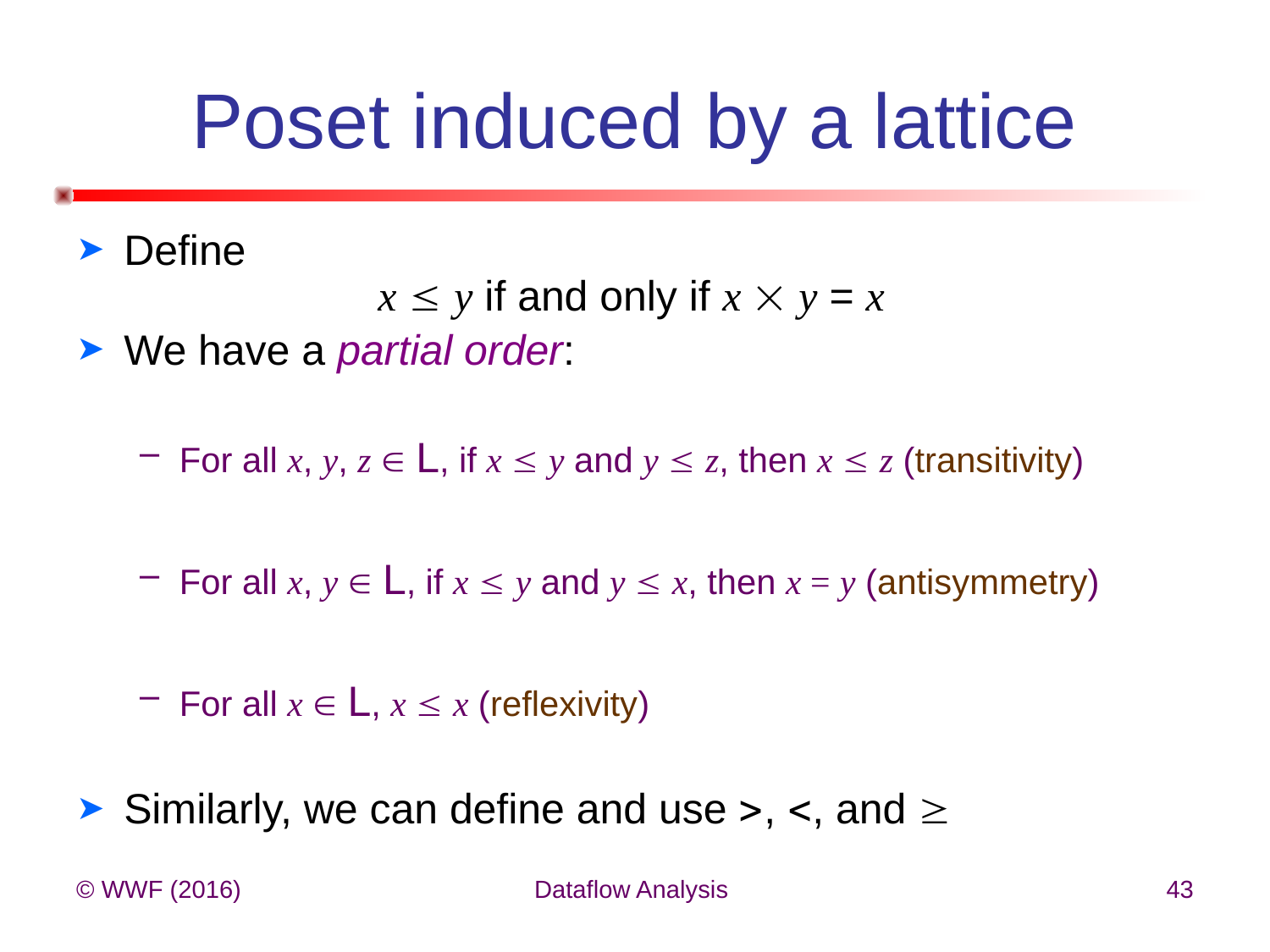

# Poset induced by a lattice
Define
		x ≤ y if and only if x × y = x
We have a partial order:

For all x, y, z ∈ L, if x ≤ y and y ≤ z, then x ≤ z (transitivity)

For all x, y ∈ L, if x ≤ y and y ≤ x, then x = y (antisymmetry)

For all x ∈ L, x ≤ x (reflexivity)

Similarly, we can define and use >, <, and ≥
© WWF (2016)
Dataflow Analysis
43